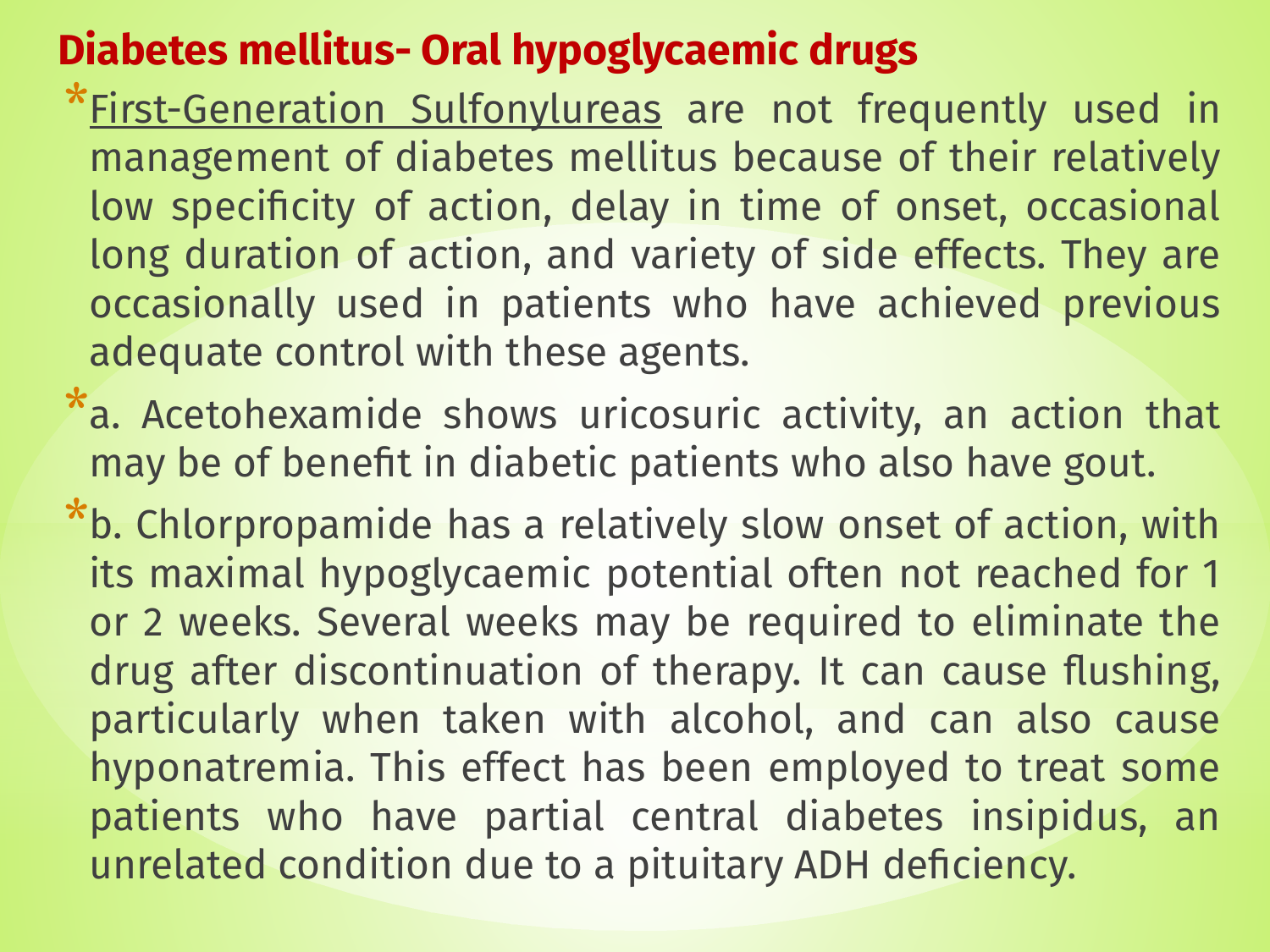

# Diabetes mellitus- Oral hypoglycaemic drugs
First-Generation Sulfonylureas are not frequently used in management of diabetes mellitus because of their relatively low specificity of action, delay in time of onset, occasional long duration of action, and variety of side effects. They are occasionally used in patients who have achieved previous adequate control with these agents.
a. Acetohexamide shows uricosuric activity, an action that may be of benefit in diabetic patients who also have gout.
b. Chlorpropamide has a relatively slow onset of action, with its maximal hypoglycaemic potential often not reached for 1 or 2 weeks. Several weeks may be required to eliminate the drug after discontinuation of therapy. It can cause flushing, particularly when taken with alcohol, and can also cause hyponatremia. This effect has been employed to treat some patients who have partial central diabetes insipidus, an unrelated condition due to a pituitary ADH deficiency.